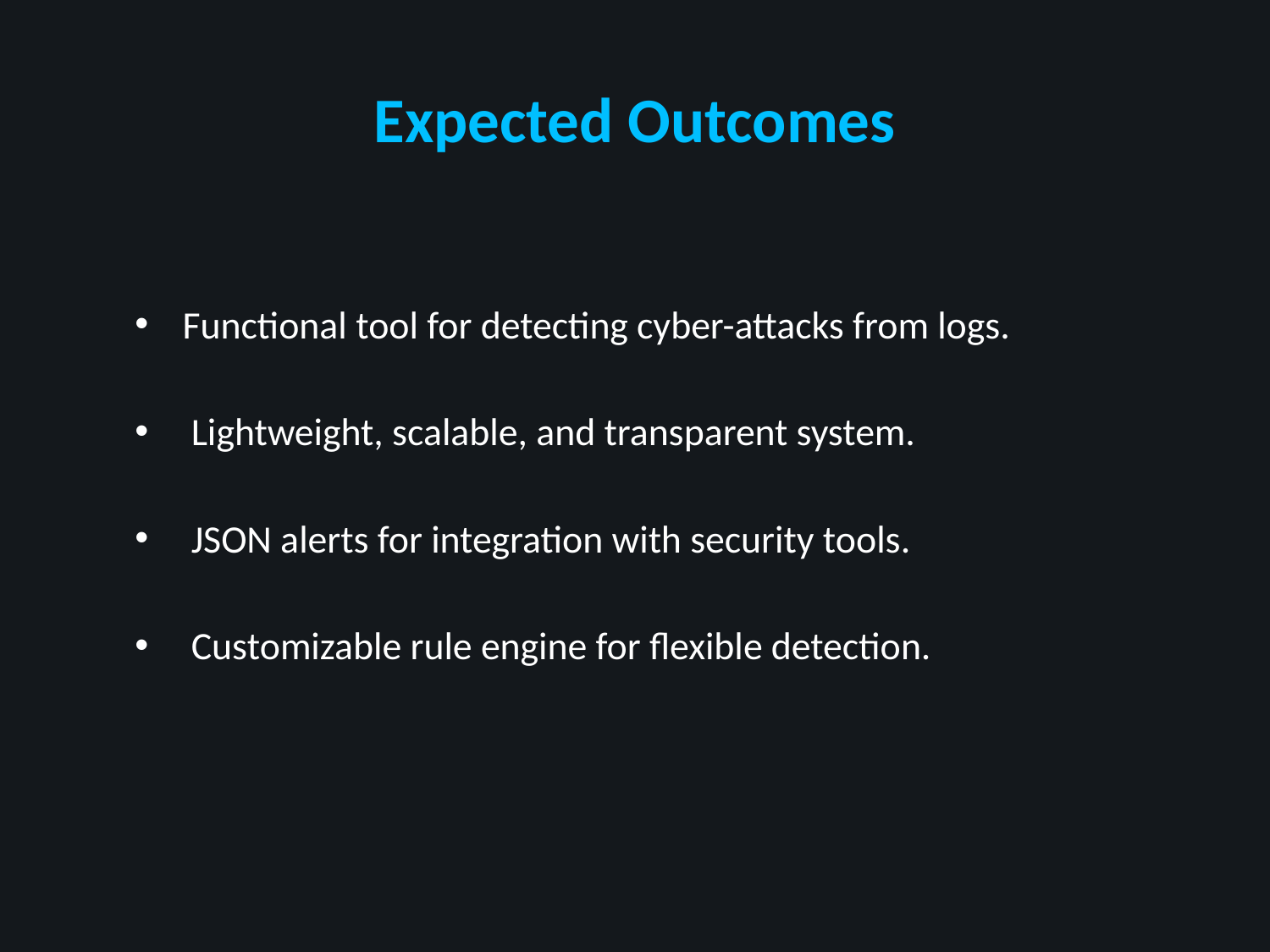

# Expected Outcomes
Functional tool for detecting cyber-attacks from logs.

 Lightweight, scalable, and transparent system.

 JSON alerts for integration with security tools.

 Customizable rule engine for flexible detection.